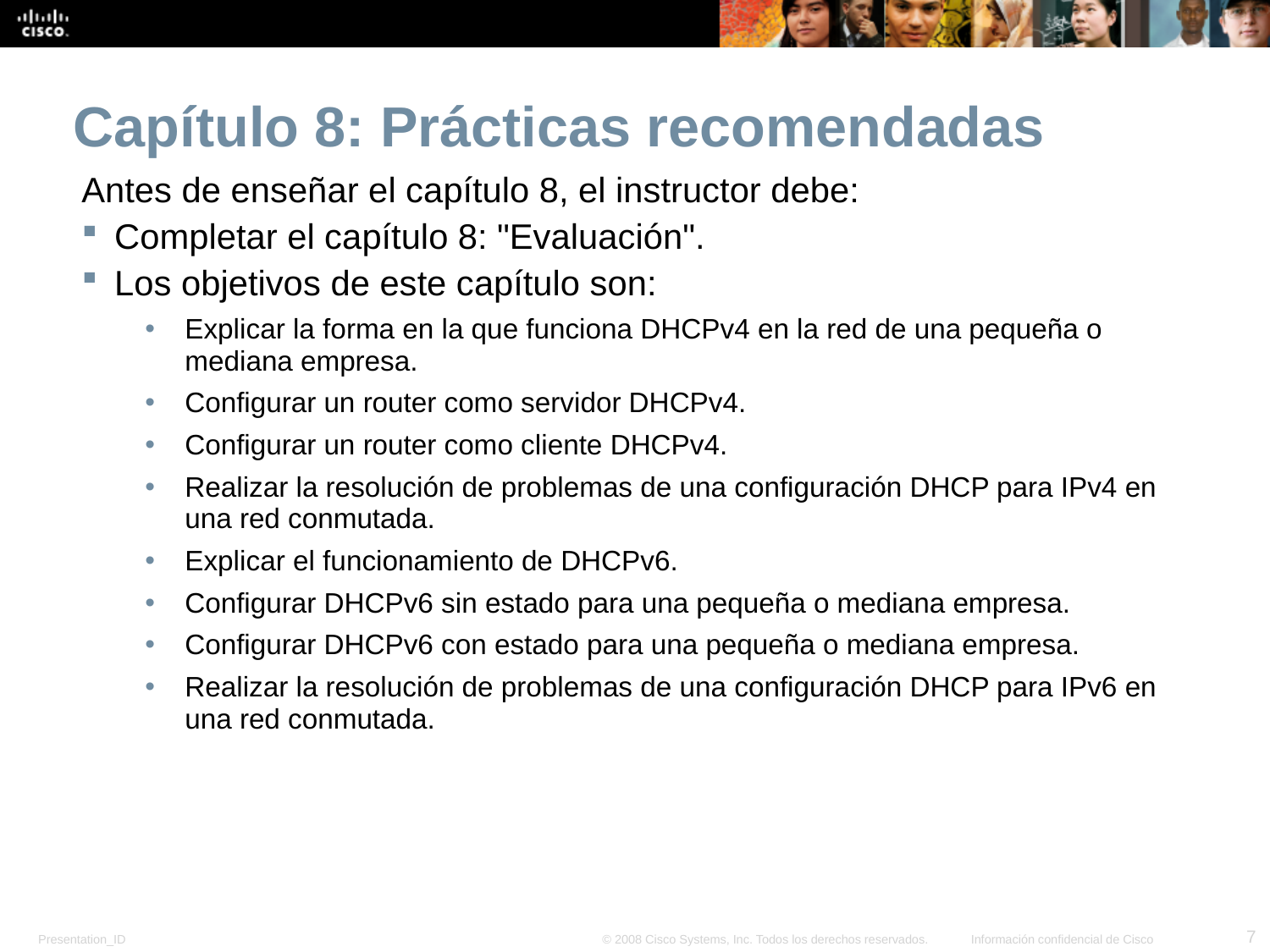

Capítulo 8: Prácticas recomendadas
Antes de enseñar el capítulo 8, el instructor debe:
Completar el capítulo 8: "Evaluación".
Los objetivos de este capítulo son:
Explicar la forma en la que funciona DHCPv4 en la red de una pequeña o mediana empresa.
Configurar un router como servidor DHCPv4.
Configurar un router como cliente DHCPv4.
Realizar la resolución de problemas de una configuración DHCP para IPv4 en una red conmutada.
Explicar el funcionamiento de DHCPv6.
Configurar DHCPv6 sin estado para una pequeña o mediana empresa.
Configurar DHCPv6 con estado para una pequeña o mediana empresa.
Realizar la resolución de problemas de una configuración DHCP para IPv6 en una red conmutada.